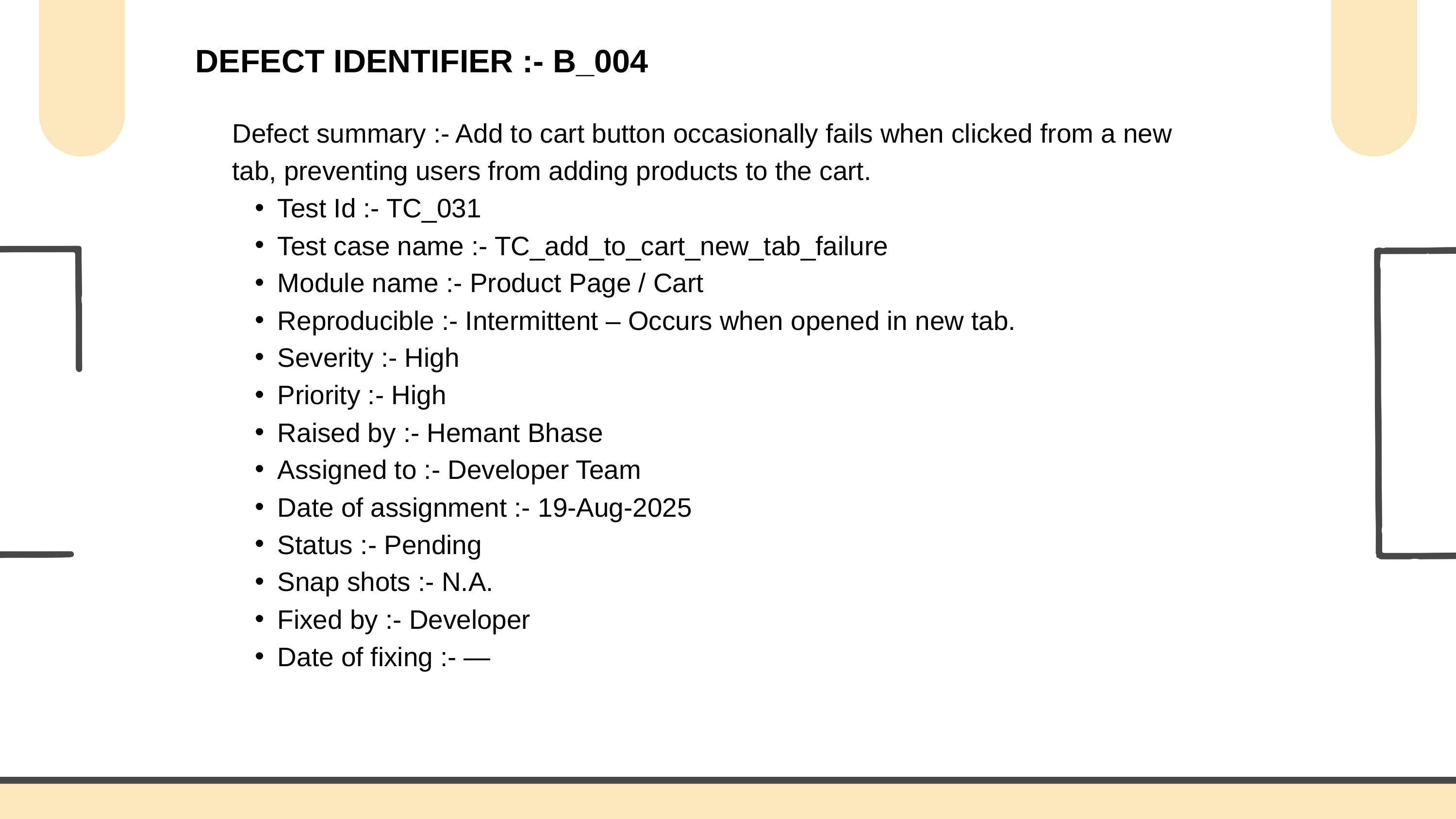

DEFECT IDENTIFIER :- B_004
Defect summary :- Add to cart button occasionally fails when clicked from a new tab, preventing users from adding products to the cart.
Test Id :- TC_031
Test case name :- TC_add_to_cart_new_tab_failure
Module name :- Product Page / Cart
Reproducible :- Intermittent – Occurs when opened in new tab.
Severity :- High
Priority :- High
Raised by :- Hemant Bhase
Assigned to :- Developer Team
Date of assignment :- 19-Aug-2025
Status :- Pending
Snap shots :- N.A.
Fixed by :- Developer
Date of fixing :- —